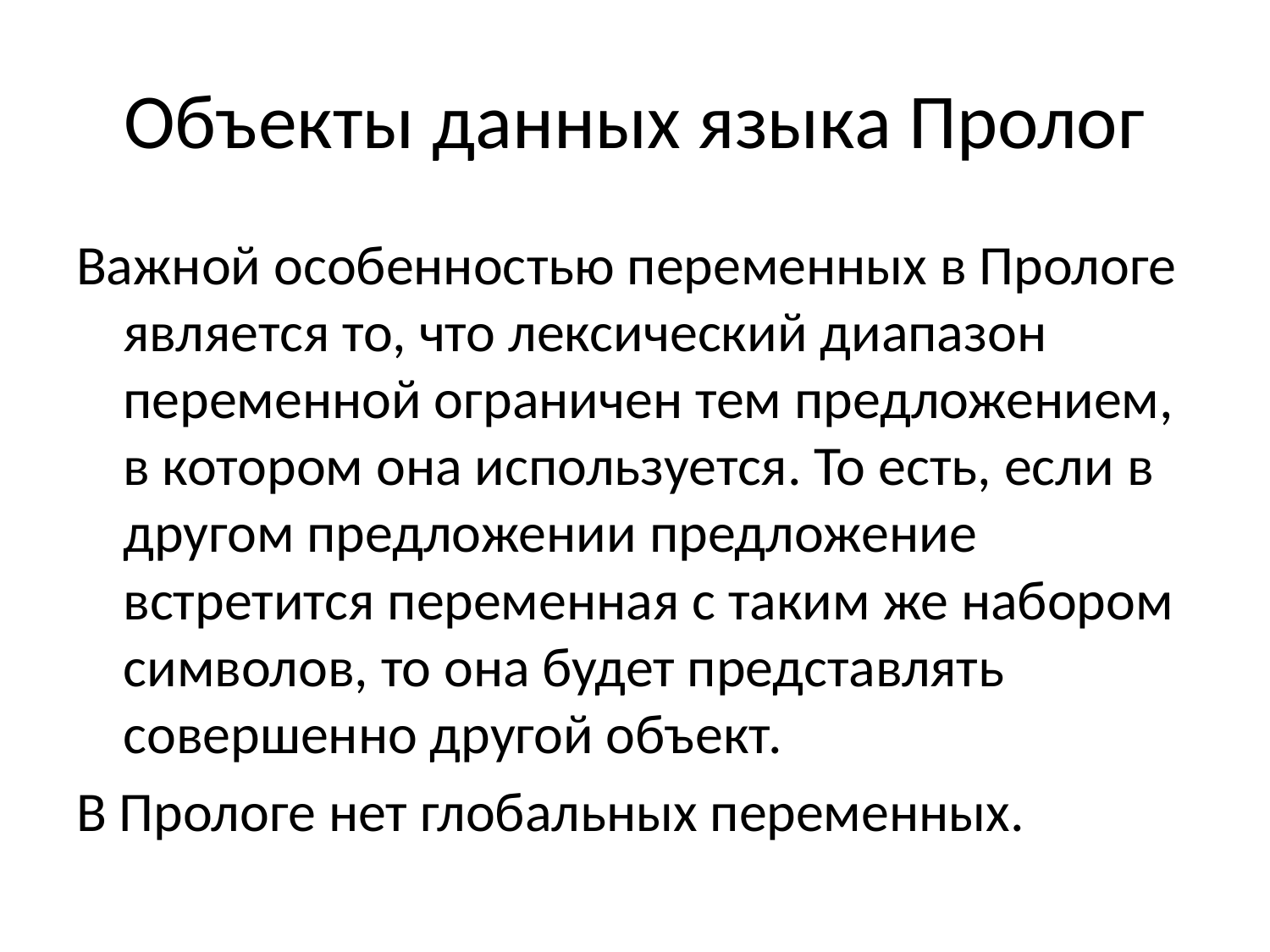

# Объекты данных языка Пролог
Важной особенностью переменных в Прологе является то, что лексический диапазон переменной ограничен тем предложением, в котором она используется. То есть, если в другом предложении предложение встретится переменная с таким же набором символов, то она будет представлять совершенно другой объект.
В Прологе нет глобальных переменных.